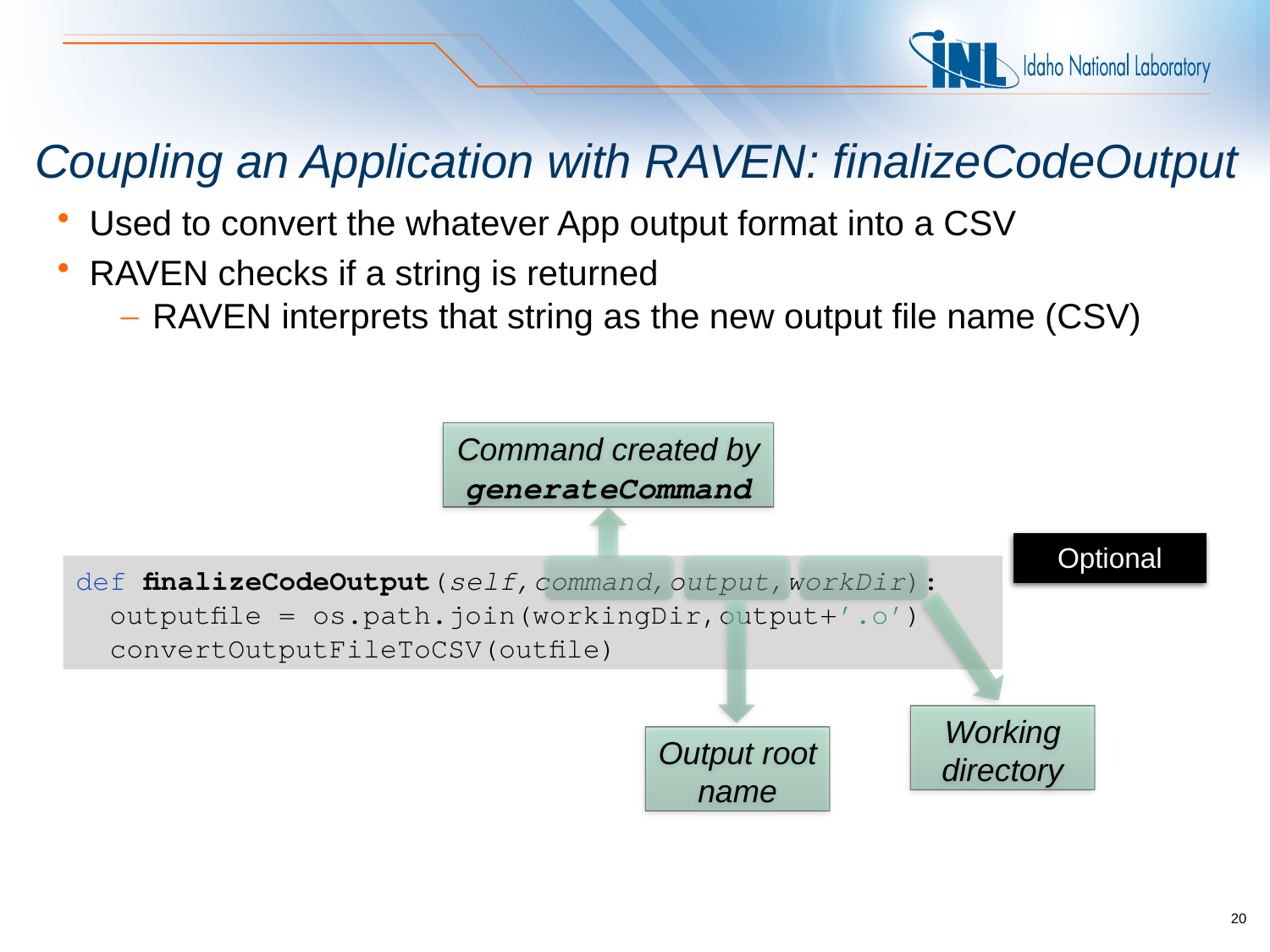

# Coupling an Application with RAVEN: finalizeCodeOutput
Used to convert the whatever App output format into a CSV
RAVEN checks if a string is returned
RAVEN interprets that string as the new output file name (CSV)

Command created by generateCommand

Optional
Optional
def finalizeCodeOutput(self,command,output,workDir):
  outputfile = os.path.join(workingDir,output+’.o’)
  convertOutputFileToCSV(outfile)

Working directory
Output root name
20